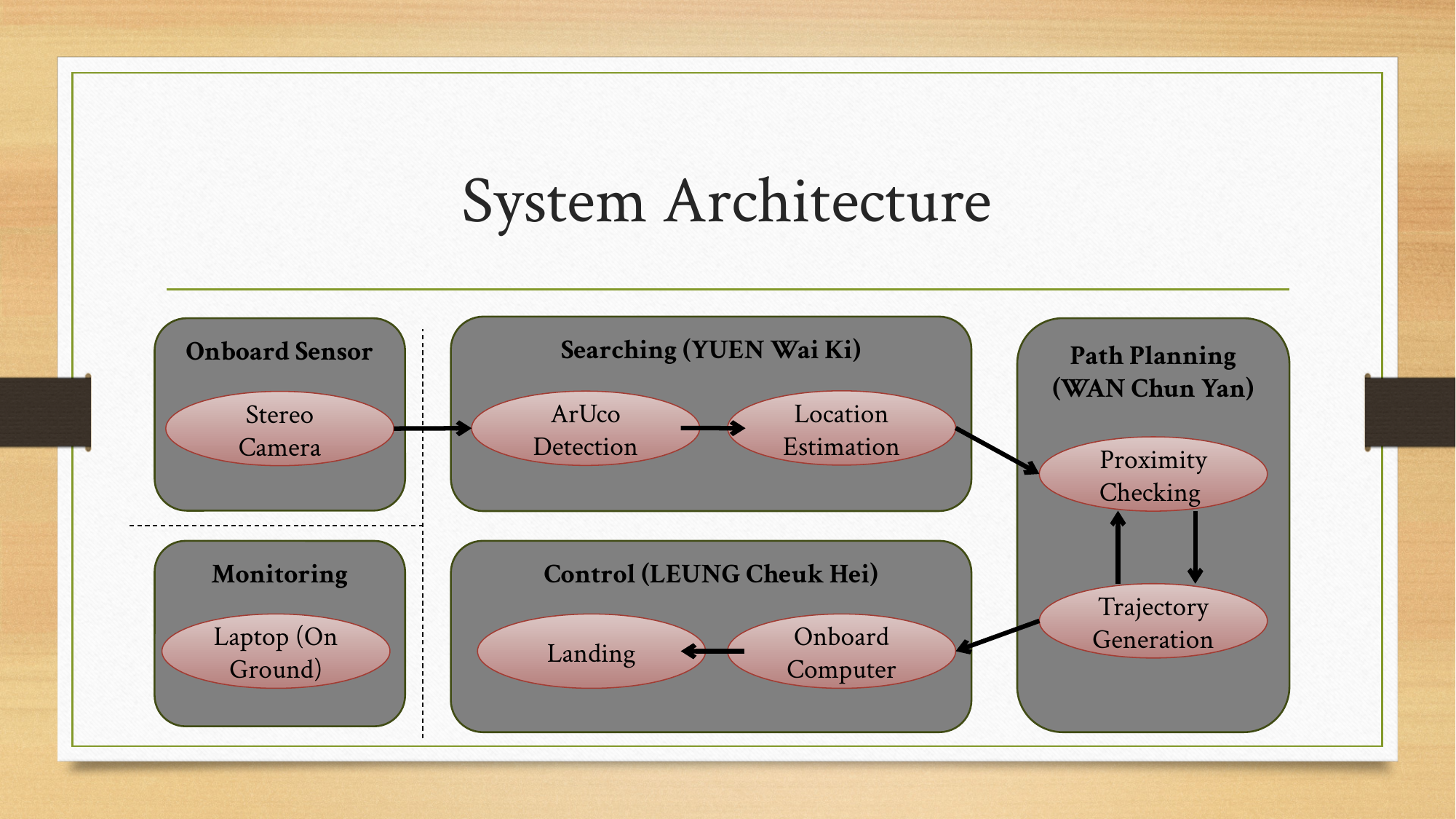

# System Architecture
Searching (YUEN Wai Ki)

Path Planning
(WAN Chun Yan)

Onboard Sensor

Location Estimation
ArUco Detection
Stereo Camera
Proximity Checking
Monitoring

Control (LEUNG Cheuk Hei)

Trajectory
Generation
Laptop (On Ground)
Landing
Onboard Computer